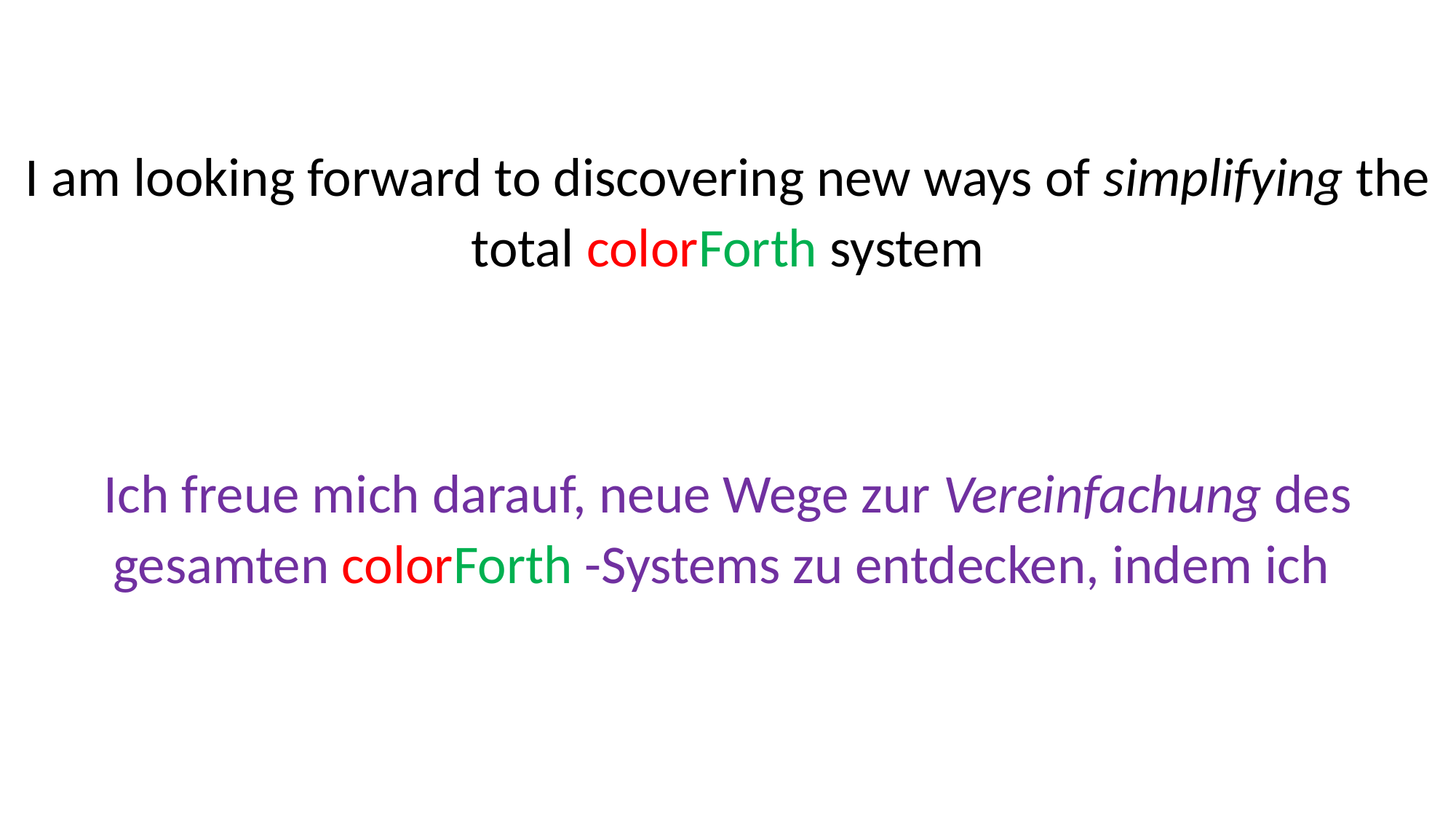

I am looking forward to discovering new ways of simplifying the total colorForth system

Ich freue mich darauf, neue Wege zur Vereinfachung des gesamten colorForth -Systems zu entdecken, indem ich